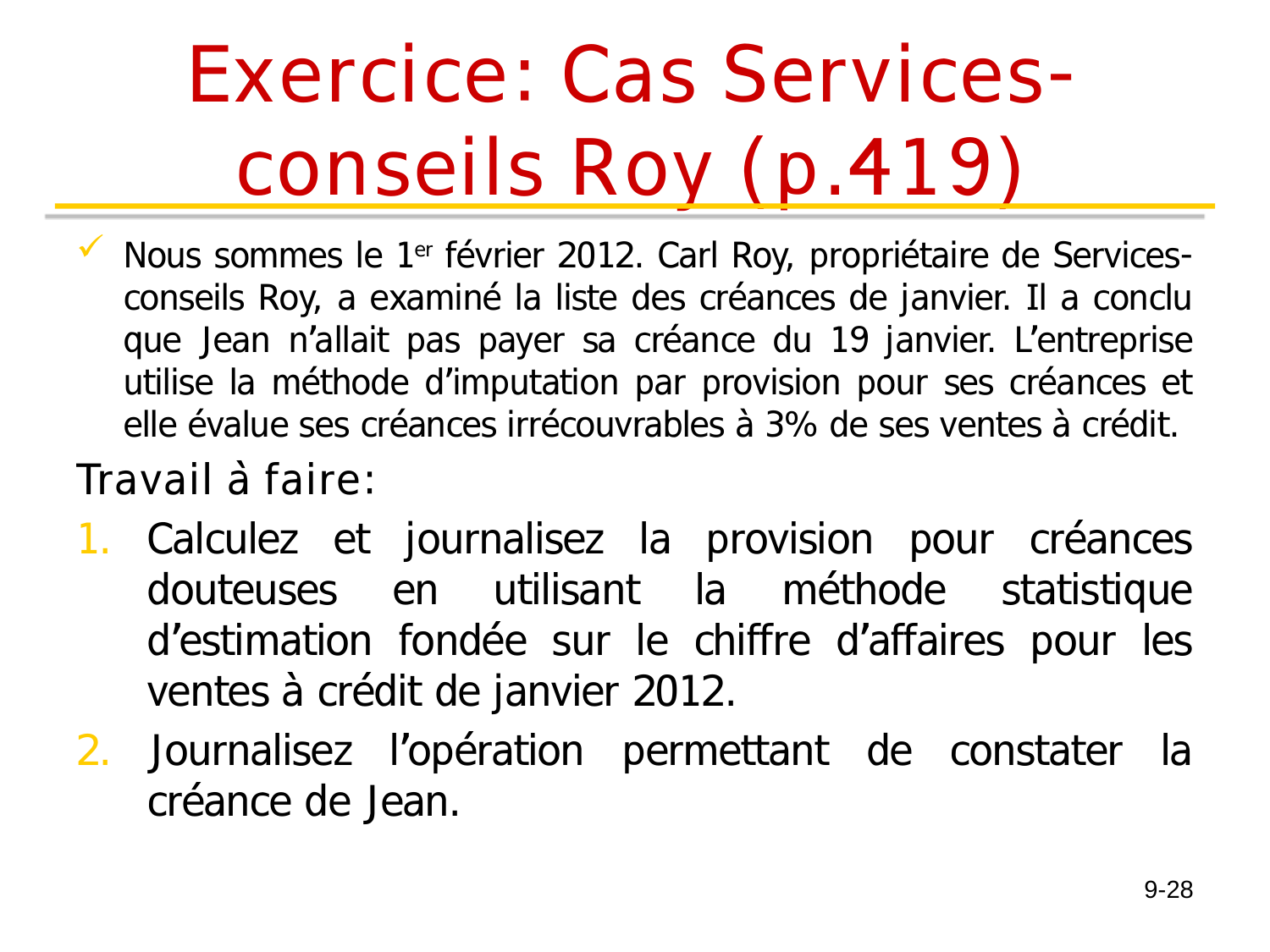

# Exercice: Cas Services-conseils Roy (p.419)

Nous sommes le 1er février 2012. Carl Roy, propriétaire de Services-conseils Roy, a examiné la liste des créances de janvier. Il a conclu que Jean n’allait pas payer sa créance du 19 janvier. L’entreprise utilise la méthode d’imputation par provision pour ses créances et elle évalue ses créances irrécouvrables à 3% de ses ventes à crédit.
Travail à faire:
Calculez et journalisez la provision pour créances douteuses en utilisant la méthode statistique d’estimation fondée sur le chiffre d’affaires pour les ventes à crédit de janvier 2012.
Journalisez l’opération permettant de constater la créance de Jean.
9-28